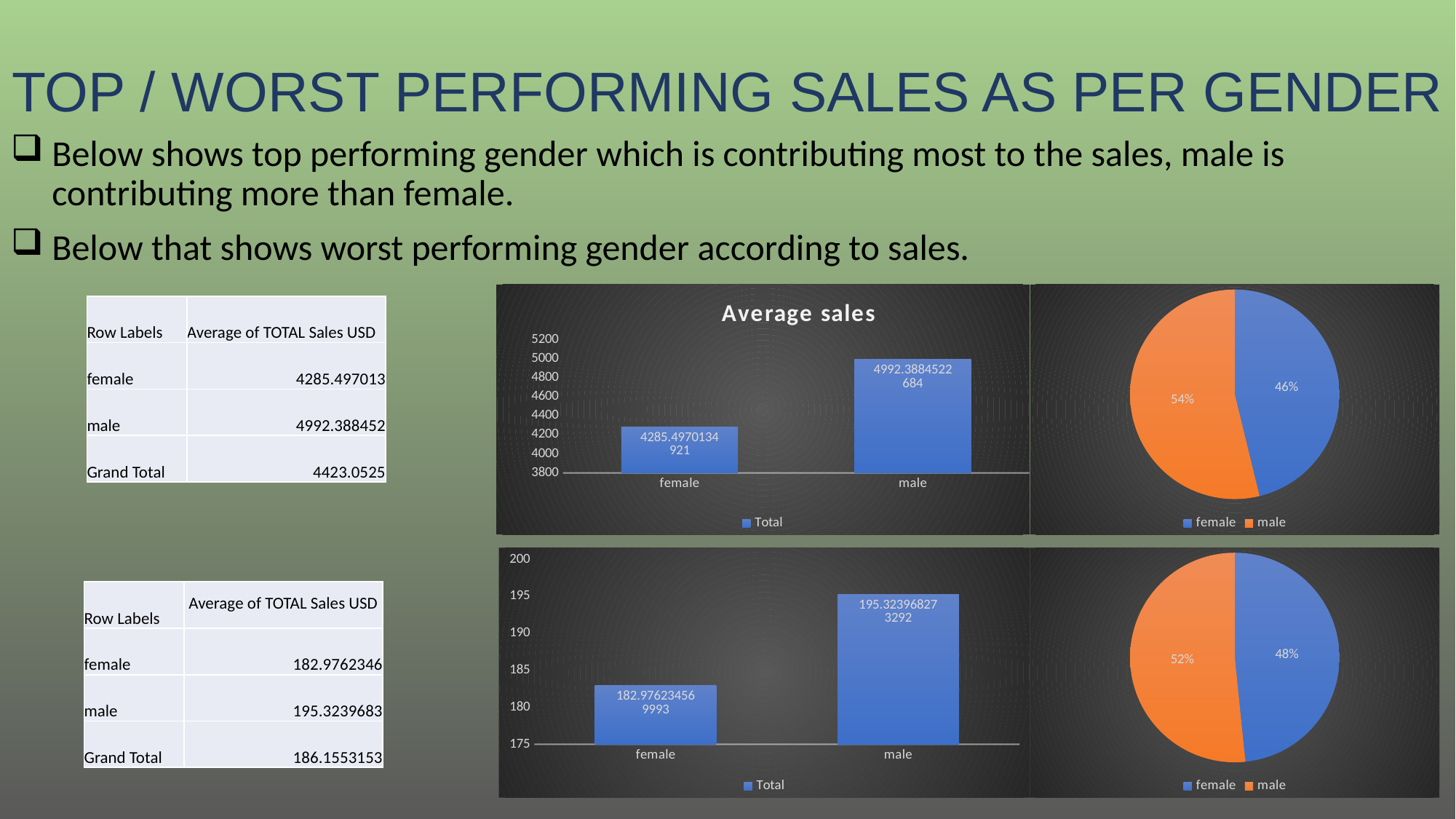

# TOP / WORST PERFORMING SALES AS PER GENDER
Below shows top performing gender which is contributing most to the sales, male is contributing more than female.
Below that shows worst performing gender according to sales.

### Chart: Average sales

| Category |  |
|---|---|
| female | 4285.497013492102 |
| male | 4992.388452268399 |

### Chart

| Category |  |
|---|---|
| female | 4285.497013492102 |
| male | 4992.388452268399 |
| Row Labels | Average of TOTAL Sales USD |
| --- | --- |
| female | 4285.497013 |
| male | 4992.388452 |
| Grand Total | 4423.0525 |

### Chart

| Category |  |
|---|---|
| female | 182.97623456999273 |
| male | 195.32396827329185 |

### Chart

| Category |  |
|---|---|
| female | 182.97623456999273 |
| male | 195.32396827329185 |
| Row Labels | Average of TOTAL Sales USD |
| --- | --- |
| female | 182.9762346 |
| male | 195.3239683 |
| Grand Total | 186.1553153 |